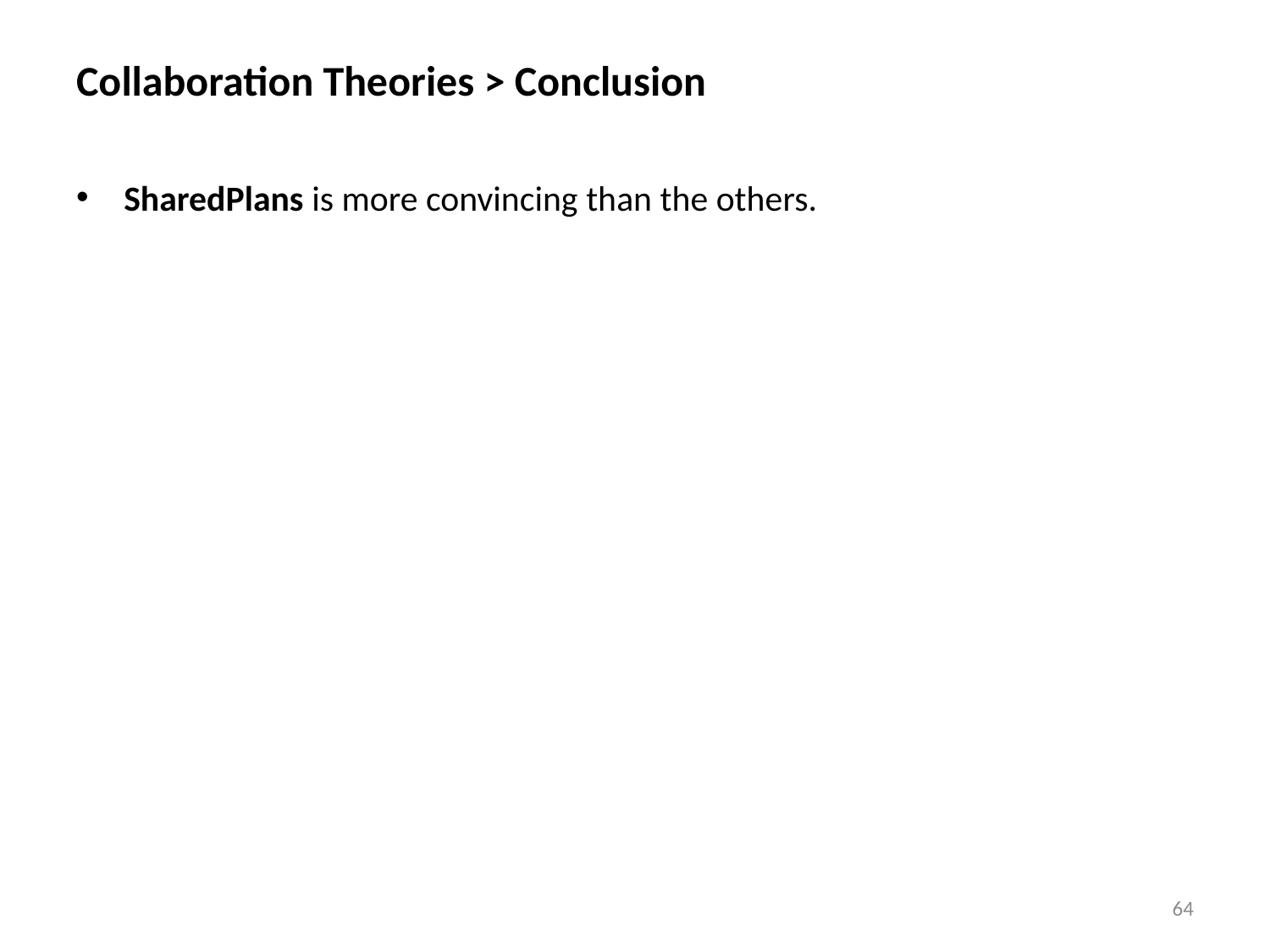

Collaboration Theories > Conclusion
SharedPlans is more convincing than the others.
64